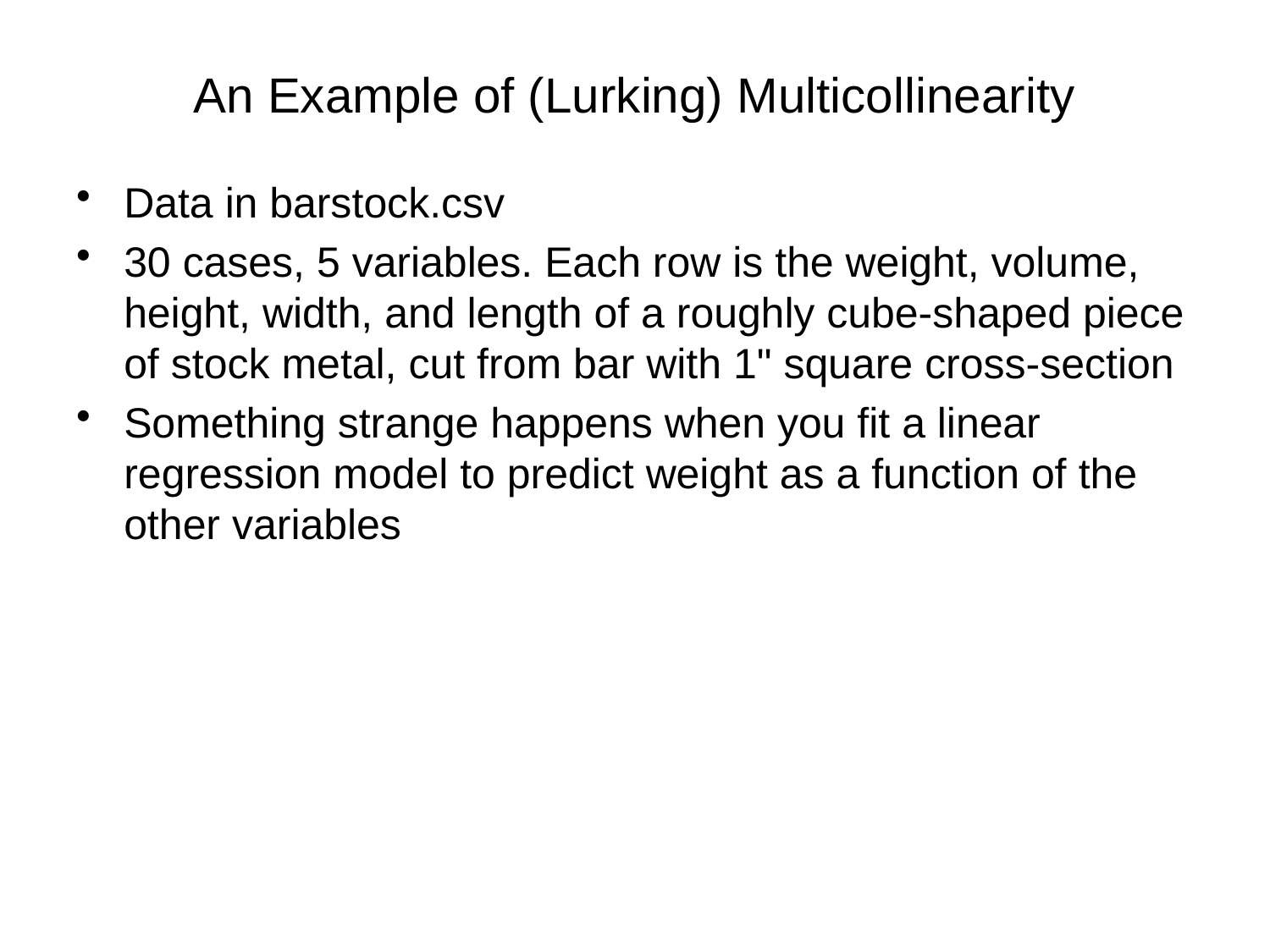

# An Example of (Lurking) Multicollinearity
Data in barstock.csv
30 cases, 5 variables. Each row is the weight, volume, height, width, and length of a roughly cube-shaped piece of stock metal, cut from bar with 1" square cross-section
Something strange happens when you fit a linear regression model to predict weight as a function of the other variables